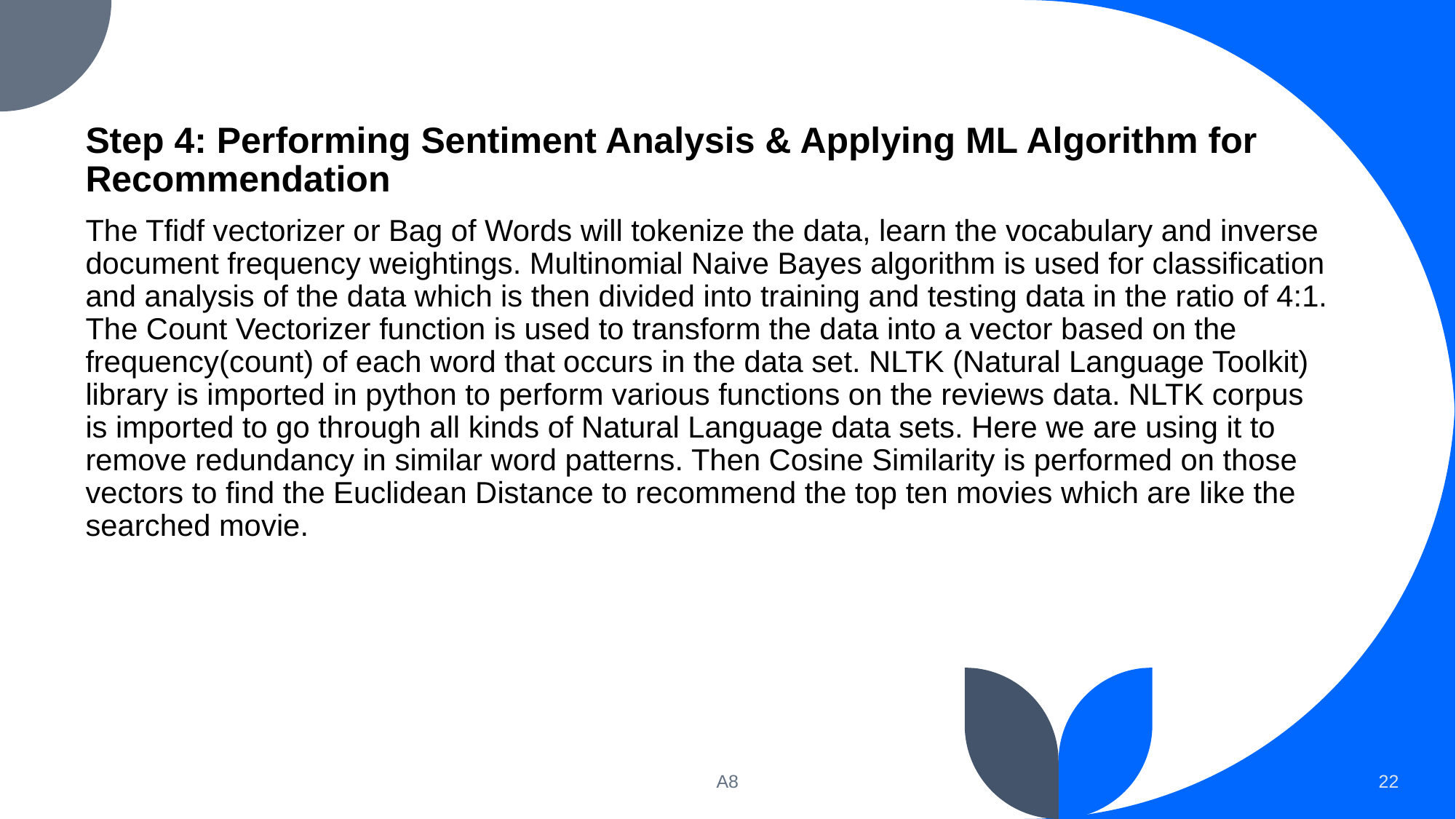

Step 4: Performing Sentiment Analysis & Applying ML Algorithm for Recommendation
The Tfidf vectorizer or Bag of Words will tokenize the data, learn the vocabulary and inverse document frequency weightings. Multinomial Naive Bayes algorithm is used for classification and analysis of the data which is then divided into training and testing data in the ratio of 4:1. The Count Vectorizer function is used to transform the data into a vector based on the frequency(count) of each word that occurs in the data set. NLTK (Natural Language Toolkit) library is imported in python to perform various functions on the reviews data. NLTK corpus is imported to go through all kinds of Natural Language data sets. Here we are using it to remove redundancy in similar word patterns. Then Cosine Similarity is performed on those vectors to find the Euclidean Distance to recommend the top ten movies which are like the searched movie.
A8
22